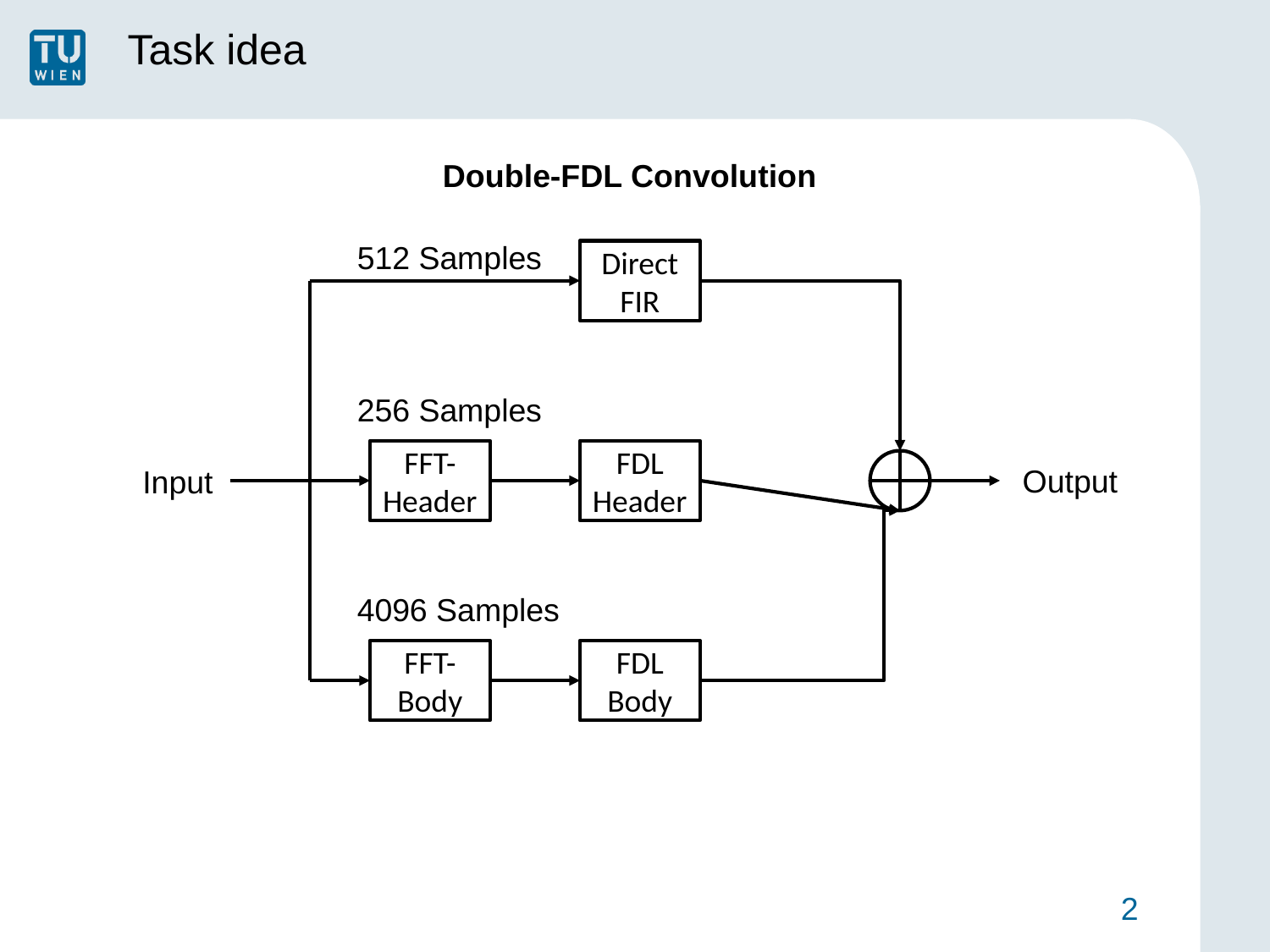

# Task idea
Double-FDL Convolution
512 Samples
Direct FIR
256 Samples
FFT- Header
FDL Header

Output
Input
4096 Samples
FFT- Body
FDL Body